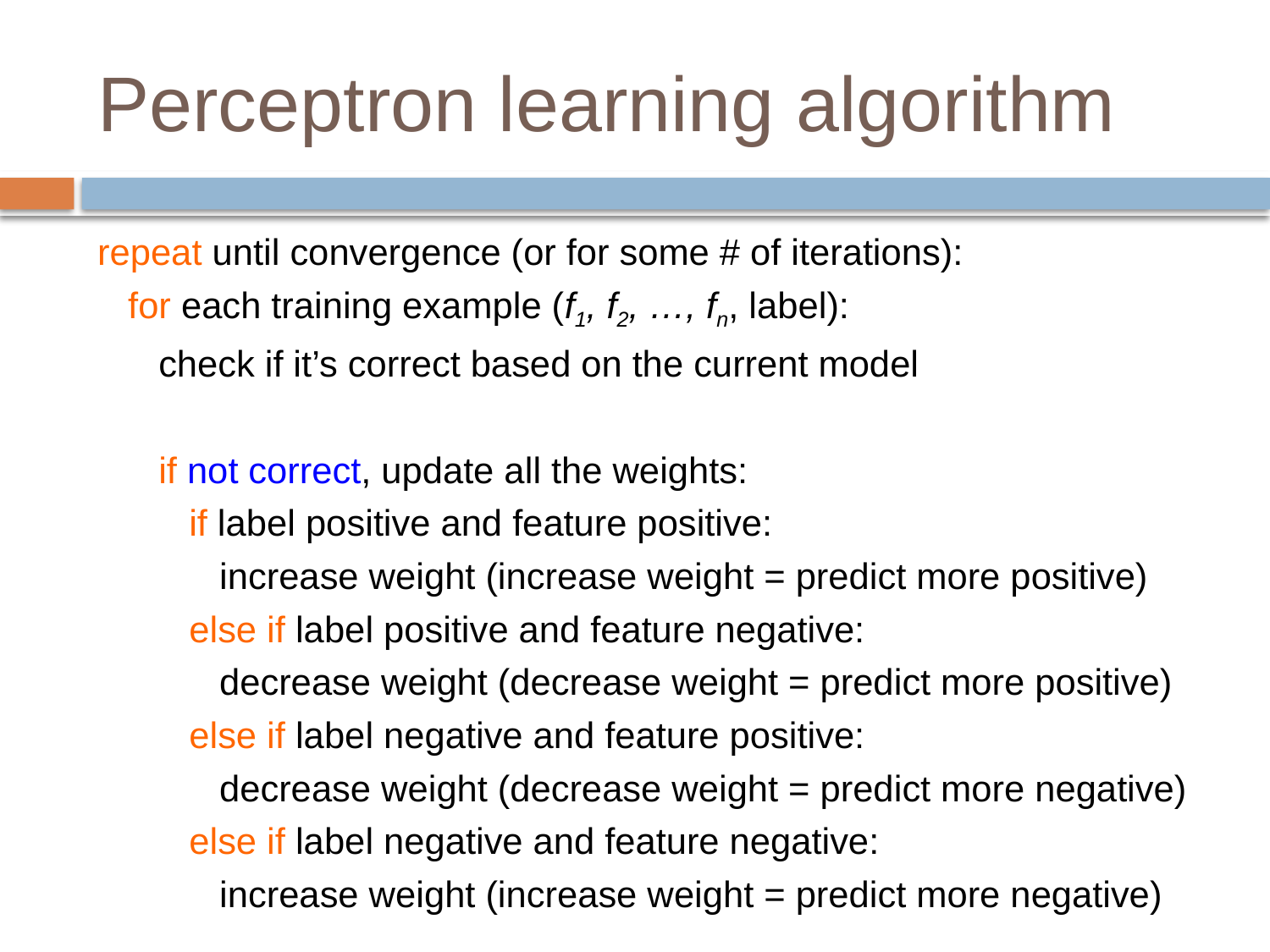

# Perceptron learning algorithm
repeat until convergence (or for some # of iterations):
   for each training example (f1, f2, …, fn, label):
      check if it’s correct based on the current model

      if not correct, update all the weights:
         if label positive and feature positive:
            increase weight (increase weight = predict more positive)
         else if label positive and feature negative:
            decrease weight (decrease weight = predict more positive)
         else if label negative and feature positive:
            decrease weight (decrease weight = predict more negative)
         else if label negative and feature negative:
            increase weight (increase weight = predict more negative)